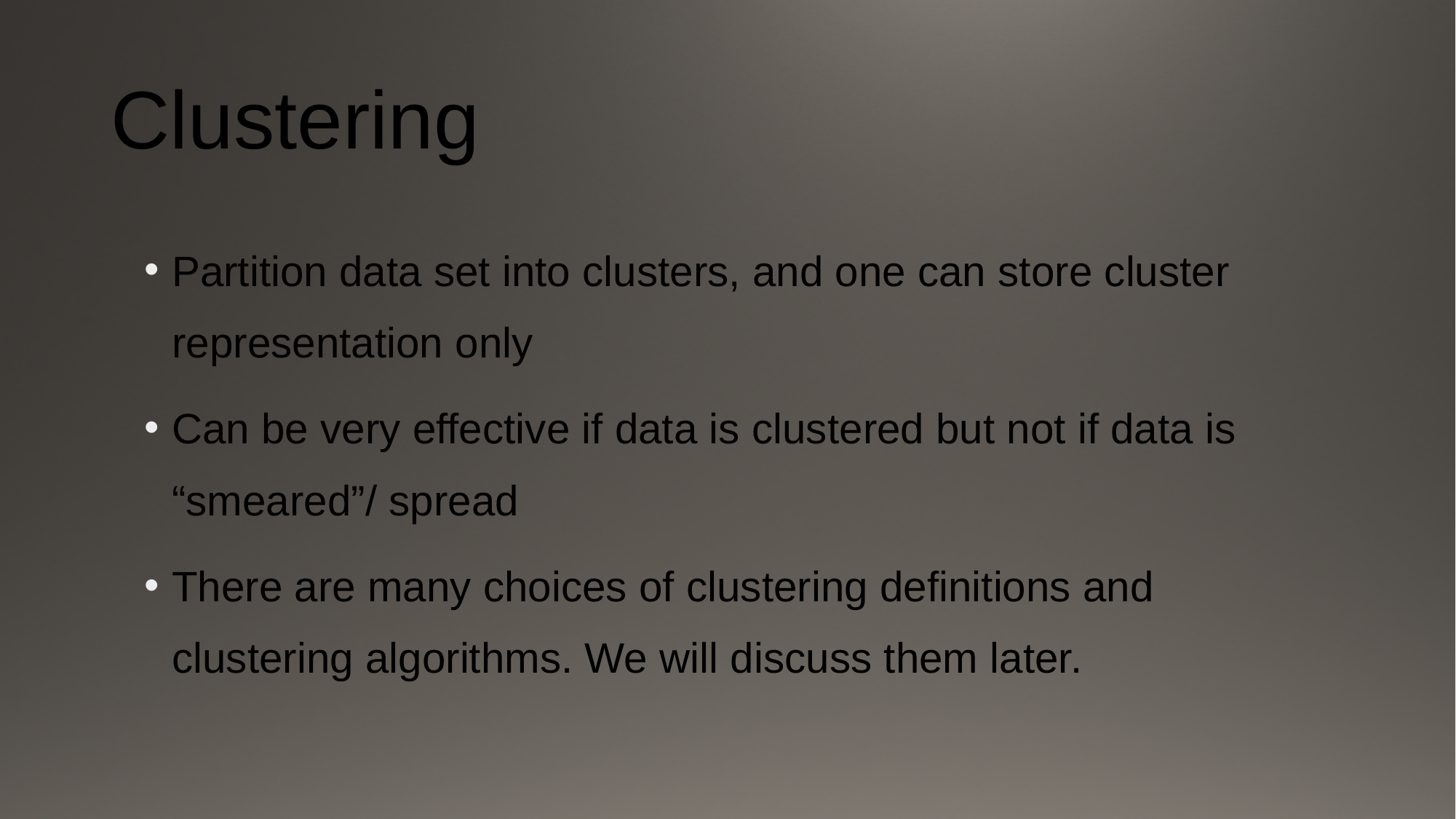

# Clustering
Partition data set into clusters, and one can store cluster representation only
Can be very effective if data is clustered but not if data is “smeared”/ spread
There are many choices of clustering definitions and clustering algorithms. We will discuss them later.